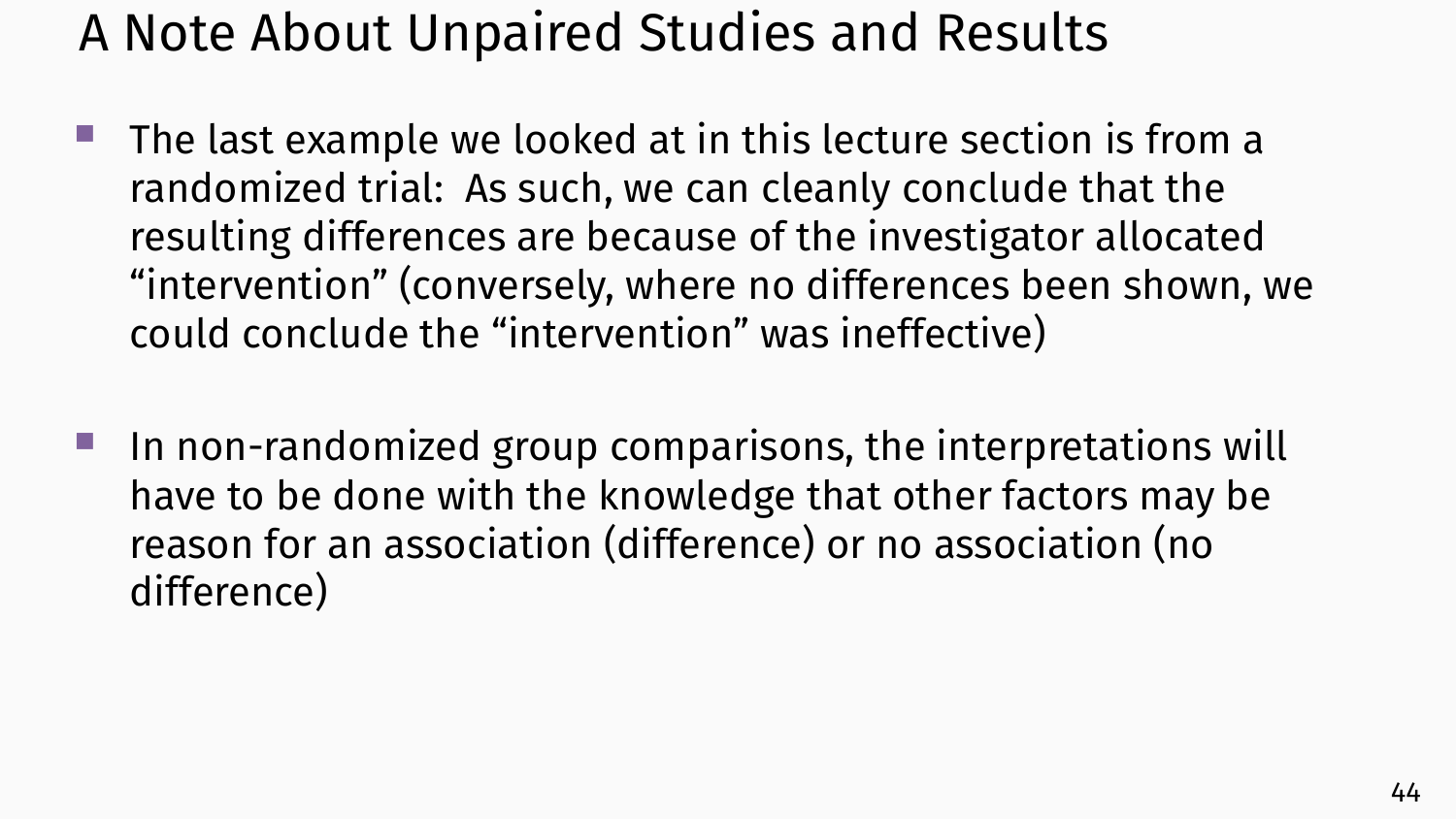

# A Note About Unpaired Studies and Results
The last example we looked at in this lecture section is from a randomized trial:  As such, we can cleanly conclude that the resulting differences are because of the investigator allocated “intervention” (conversely, where no differences been shown, we could conclude the “intervention” was ineffective)
In non-randomized group comparisons, the interpretations will have to be done with the knowledge that other factors may be reason for an association (difference) or no association (no difference)
44